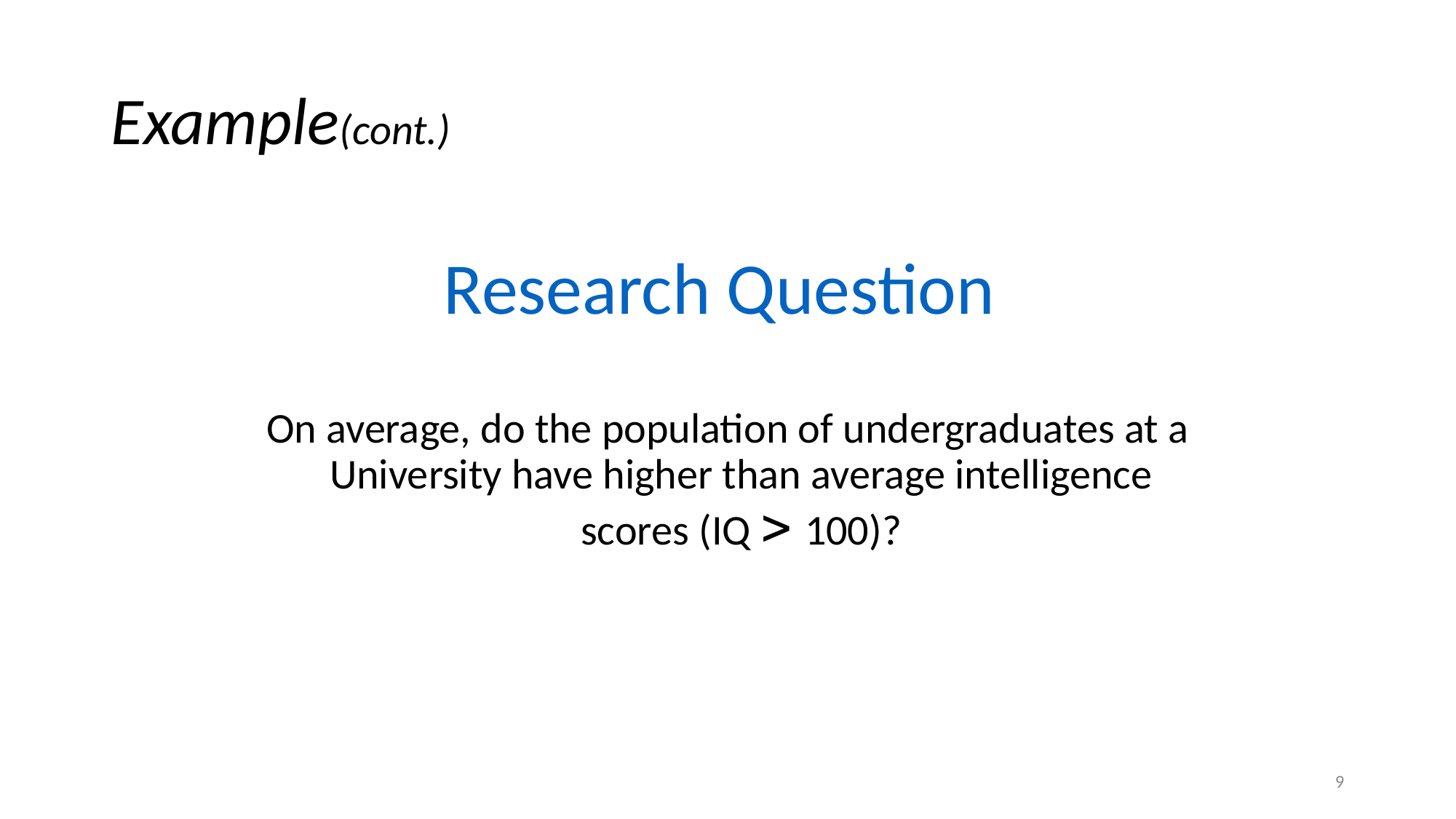

# Example(cont.)
Research Question

On average, do the population of undergraduates at a University have higher than average intelligence scores (IQ > 100)?
9